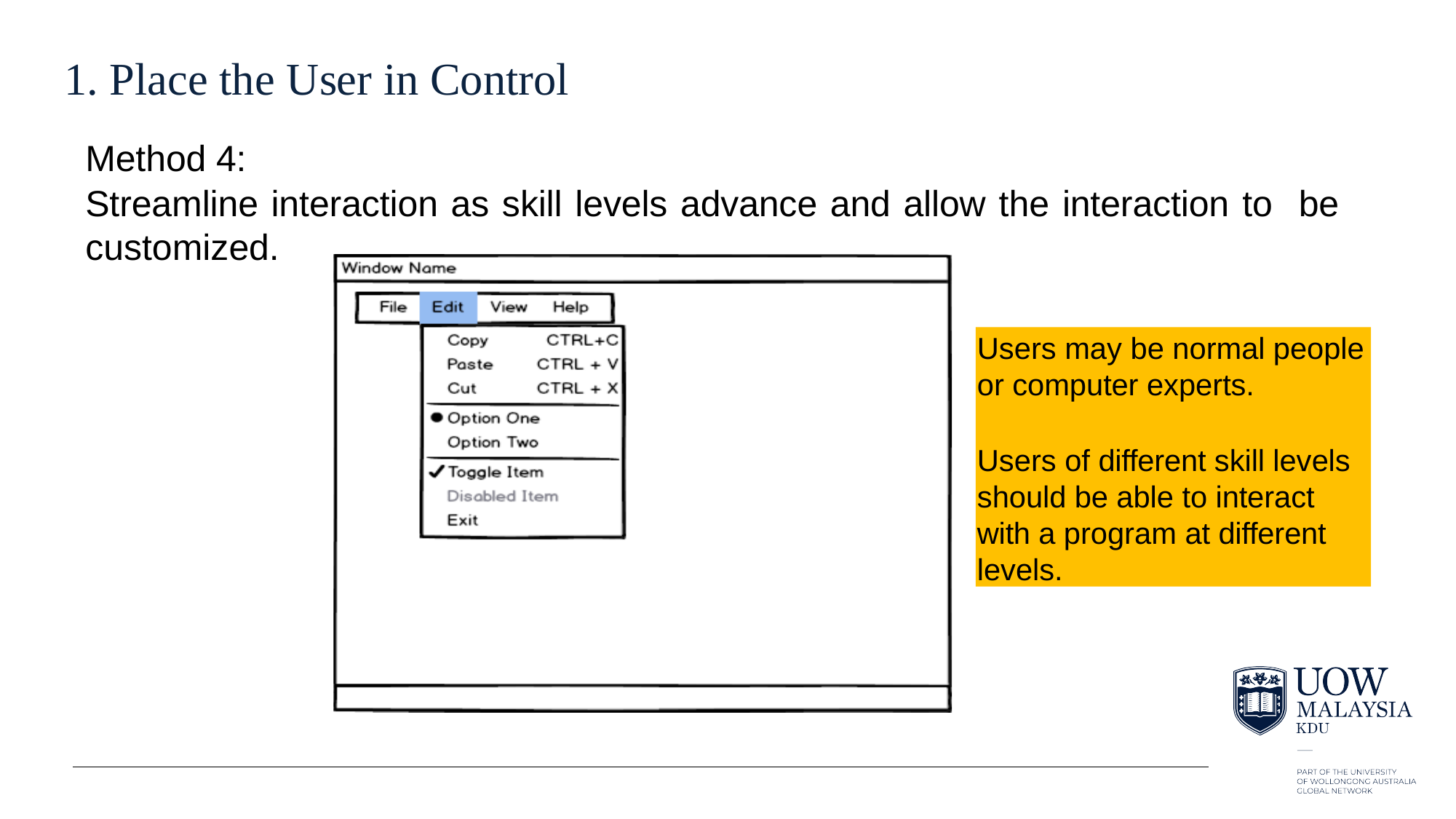

# 1. Place the User in Control
Method 4:
Streamline interaction as skill levels advance and allow the interaction to  be customized.

Users may be normal people or computer experts.

Users of different skill levels should be able to interact  with a program at different levels.